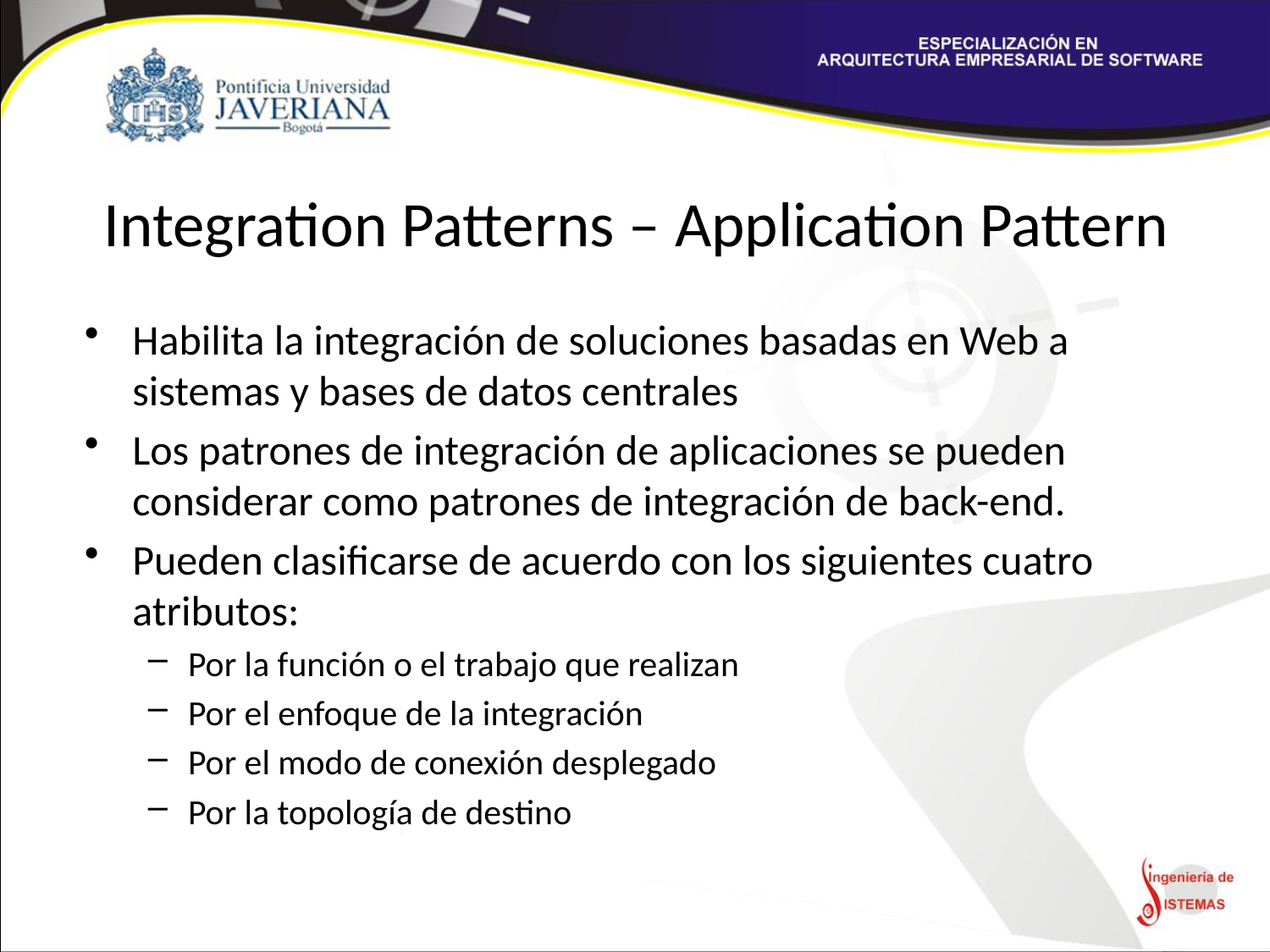

# Integration Patterns – Application Pattern
Habilita la integración de soluciones basadas en Web a sistemas y bases de datos centrales
Los patrones de integración de aplicaciones se pueden considerar como patrones de integración de back-end.
Pueden clasificarse de acuerdo con los siguientes cuatro atributos:
Por la función o el trabajo que realizan
Por el enfoque de la integración
Por el modo de conexión desplegado
Por la topología de destino